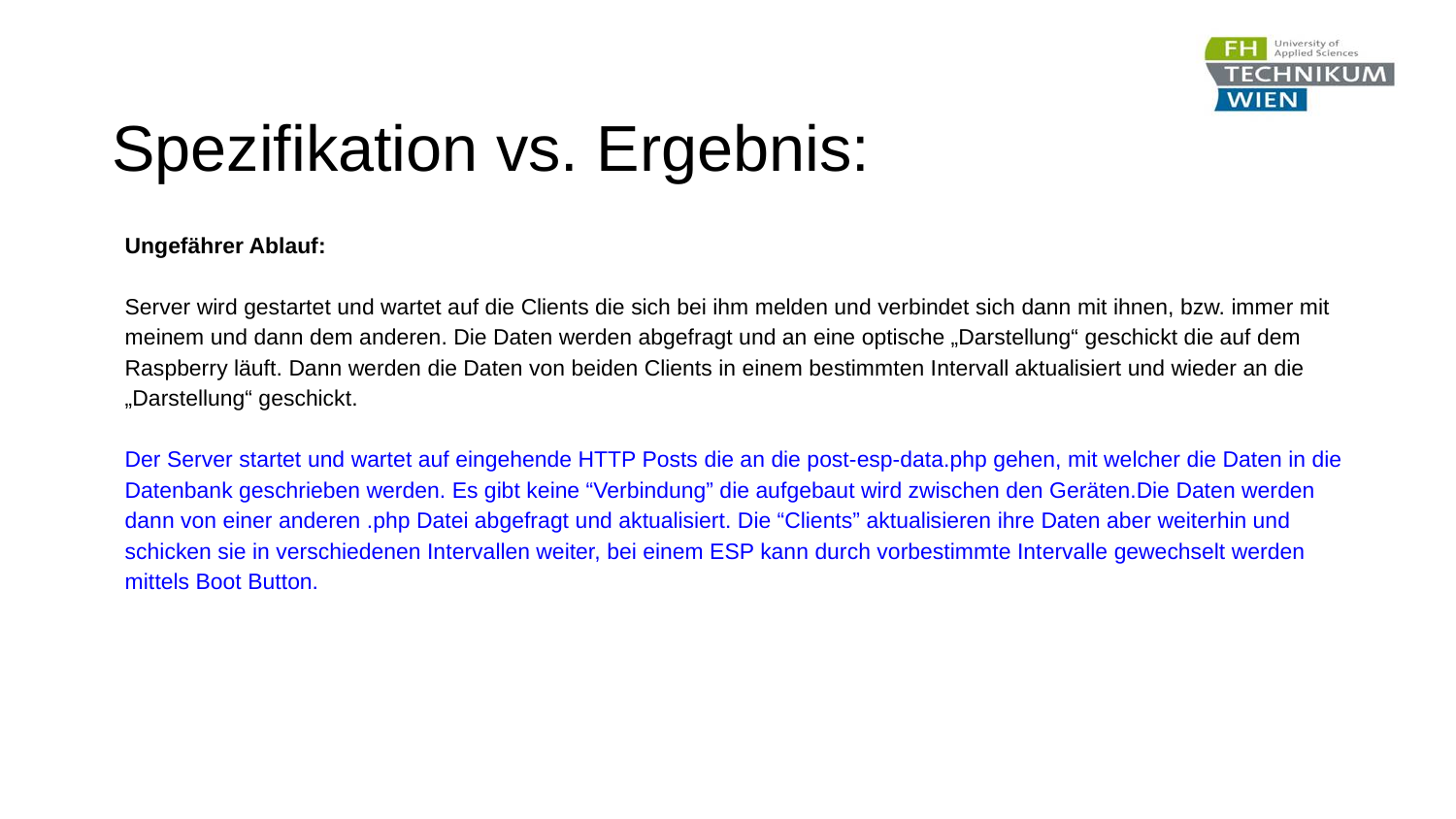

# Spezifikation vs. Ergebnis:
Ungefährer Ablauf:
Server wird gestartet und wartet auf die Clients die sich bei ihm melden und verbindet sich dann mit ihnen, bzw. immer mit meinem und dann dem anderen. Die Daten werden abgefragt und an eine optische „Darstellung“ geschickt die auf dem Raspberry läuft. Dann werden die Daten von beiden Clients in einem bestimmten Intervall aktualisiert und wieder an die „Darstellung“ geschickt.
Der Server startet und wartet auf eingehende HTTP Posts die an die post-esp-data.php gehen, mit welcher die Daten in die Datenbank geschrieben werden. Es gibt keine “Verbindung” die aufgebaut wird zwischen den Geräten.Die Daten werden dann von einer anderen .php Datei abgefragt und aktualisiert. Die “Clients” aktualisieren ihre Daten aber weiterhin und schicken sie in verschiedenen Intervallen weiter, bei einem ESP kann durch vorbestimmte Intervalle gewechselt werden mittels Boot Button.